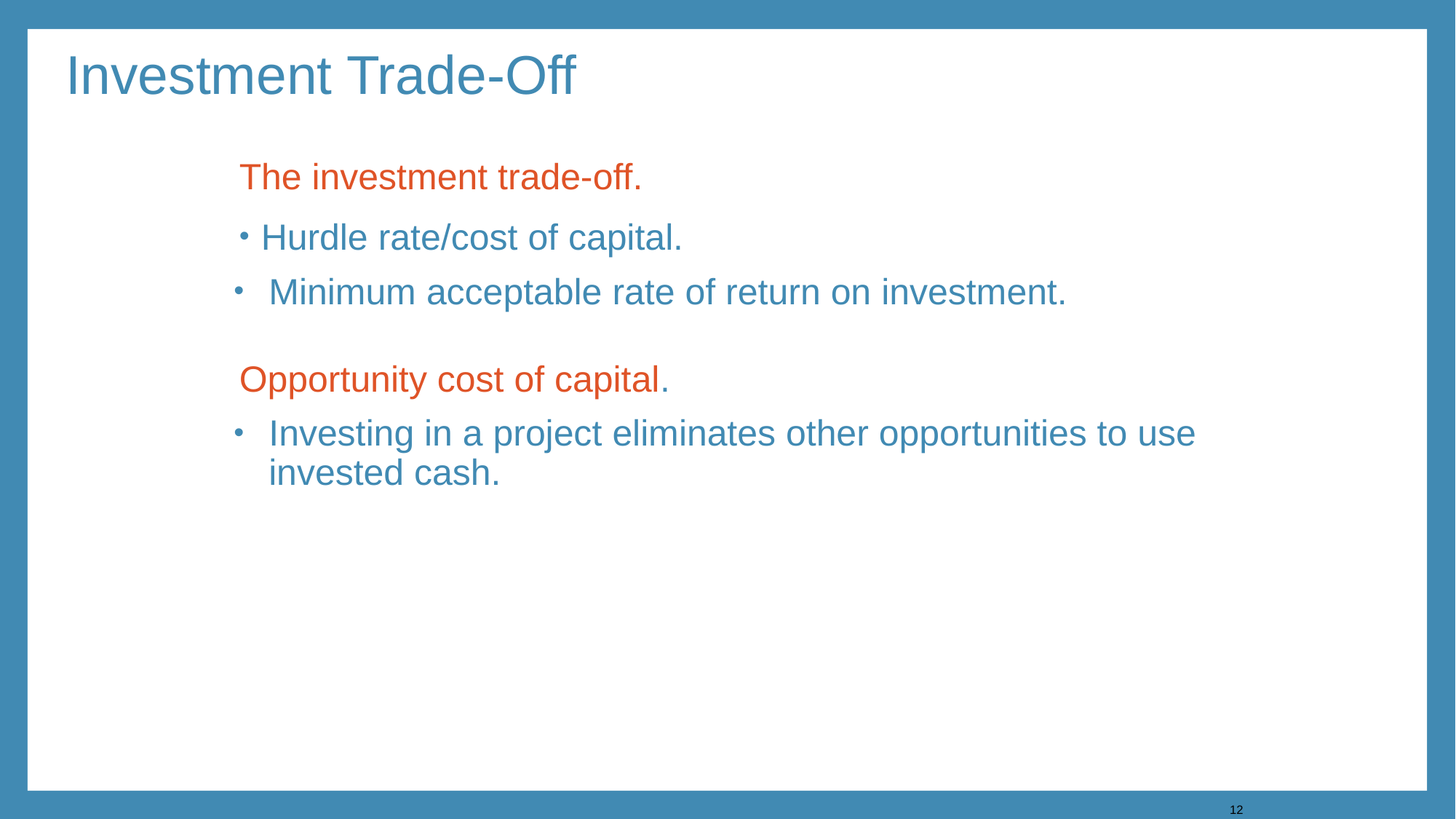

# Investment Trade-Off
The investment trade-off.
Hurdle rate/cost of capital.
Minimum acceptable rate of return on investment.
Opportunity cost of capital.
Investing in a project eliminates other opportunities to use invested cash.
12